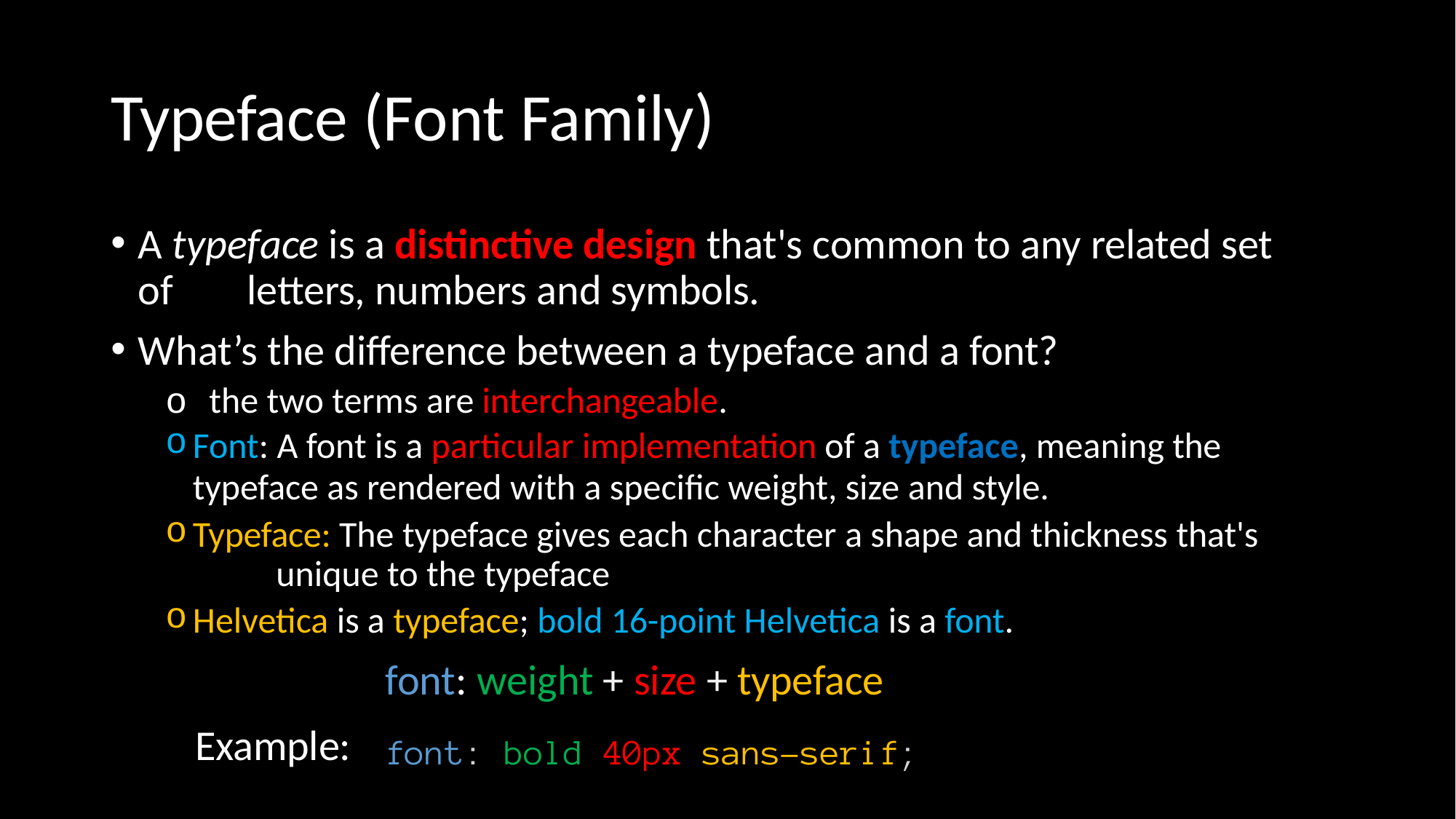

# Typeface (Font Family)
A typeface is a distinctive design that's common to any related set of 	letters, numbers and symbols.
What’s the difference between a typeface and a font?
o the two terms are interchangeable.
Font: A font is a particular implementation of a typeface, meaning the
typeface as rendered with a specific weight, size and style.
Typeface: The typeface gives each character a shape and thickness that's 	unique to the typeface
Helvetica is a typeface; bold 16-point Helvetica is a font.
font: weight + size + typeface
Example:
font: bold 40px sans-serif;